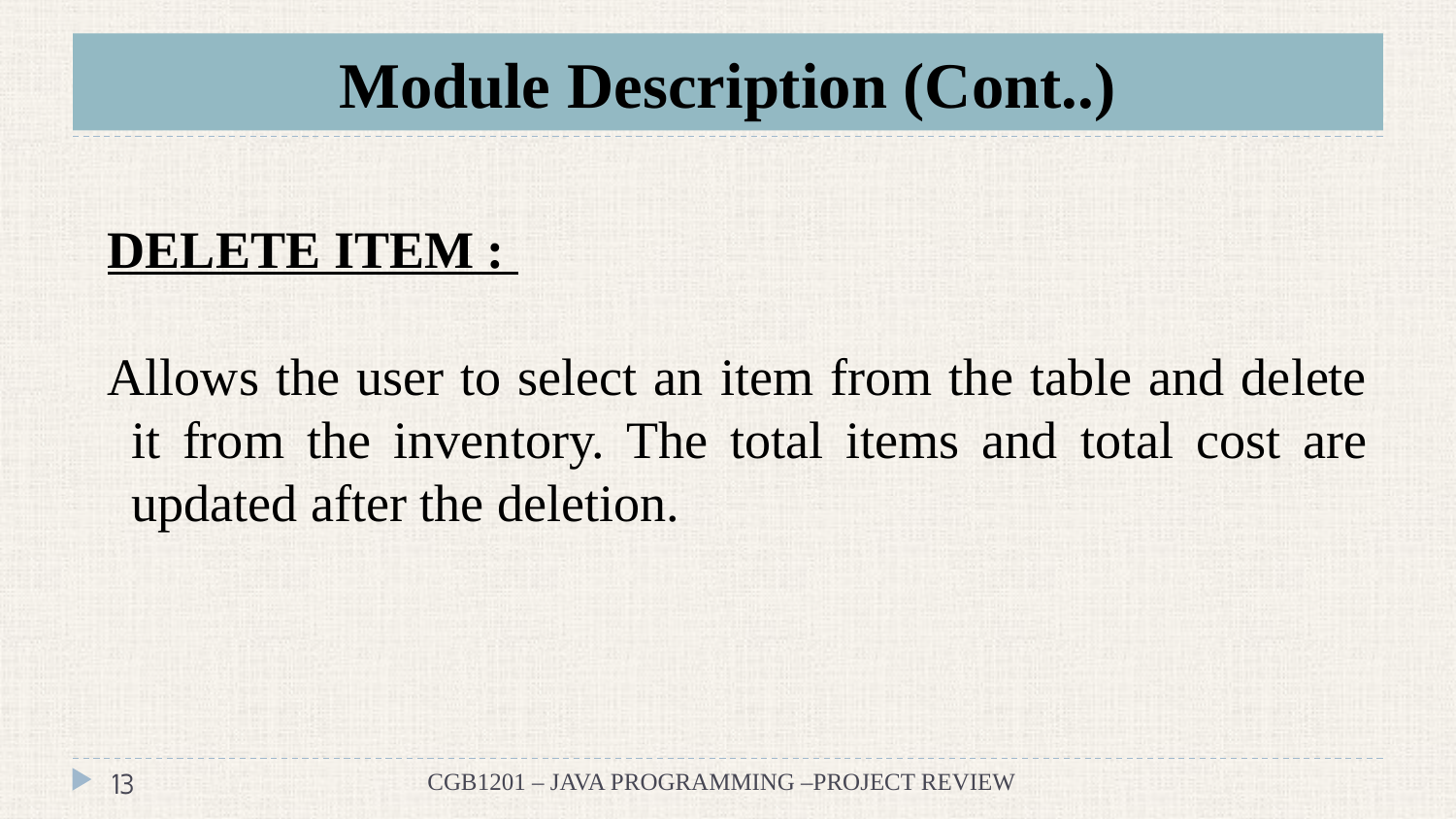

# Module Description (Cont..)

DELETE ITEM :

Allows the user to select an item from the table and delete it from the inventory. The total items and total cost are updated after the deletion.
CGB1201 – JAVA PROGRAMMING –PROJECT REVIEW
13